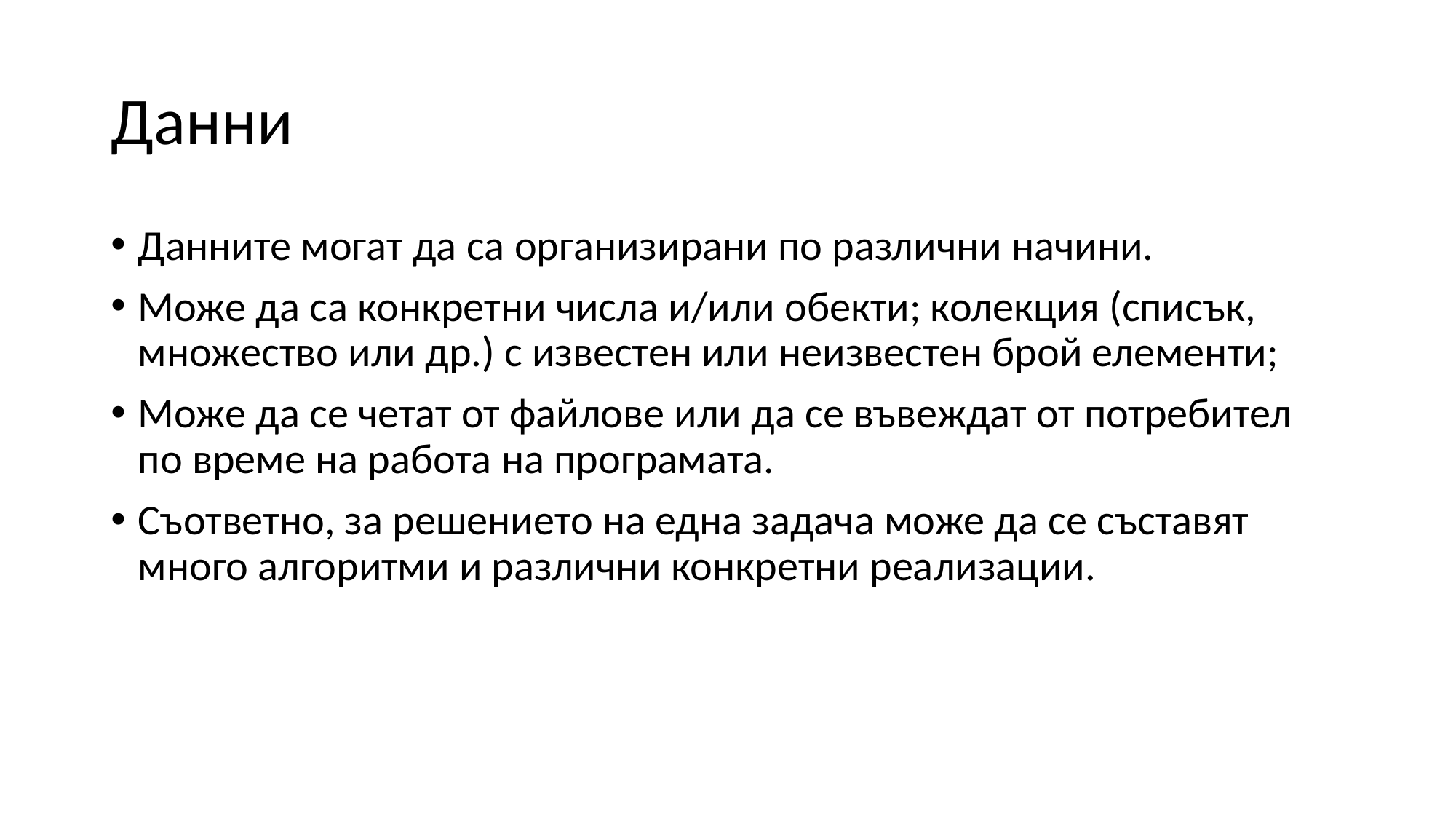

# Данни
Данните могат да са организирани по различни начини.
Може да са конкретни числа и/или обекти; колекция (списък, множество или др.) с известен или неизвестен брой елементи;
Може да се четат от файлове или да се въвеждат от потребител по време на работа на програмата.
Съответно, за решението на една задача може да се съставят много алгоритми и различни конкретни реализации.